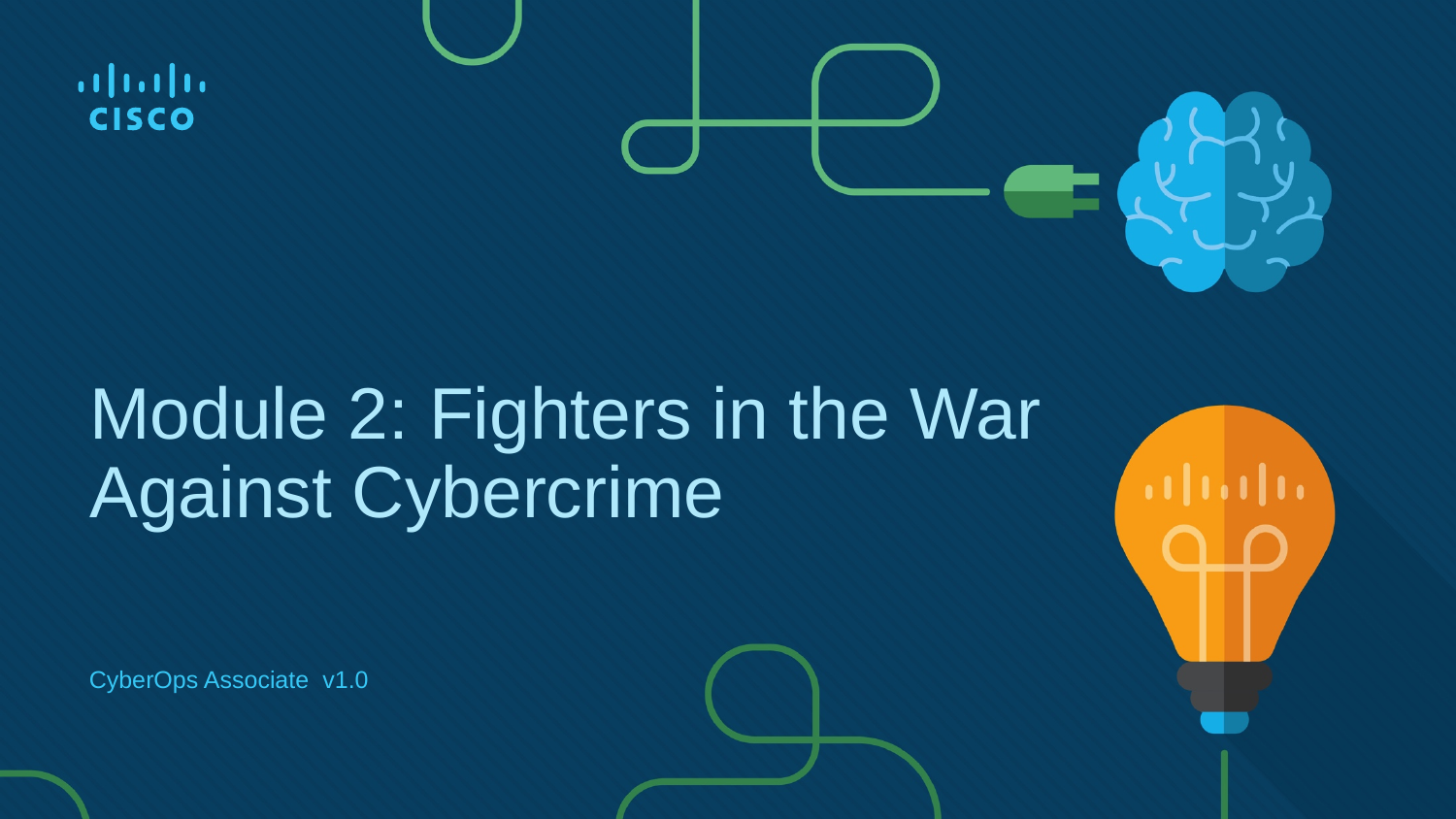

# Module 2: Fighters in the War Against Cybercrime
CyberOps Associate  v1.0